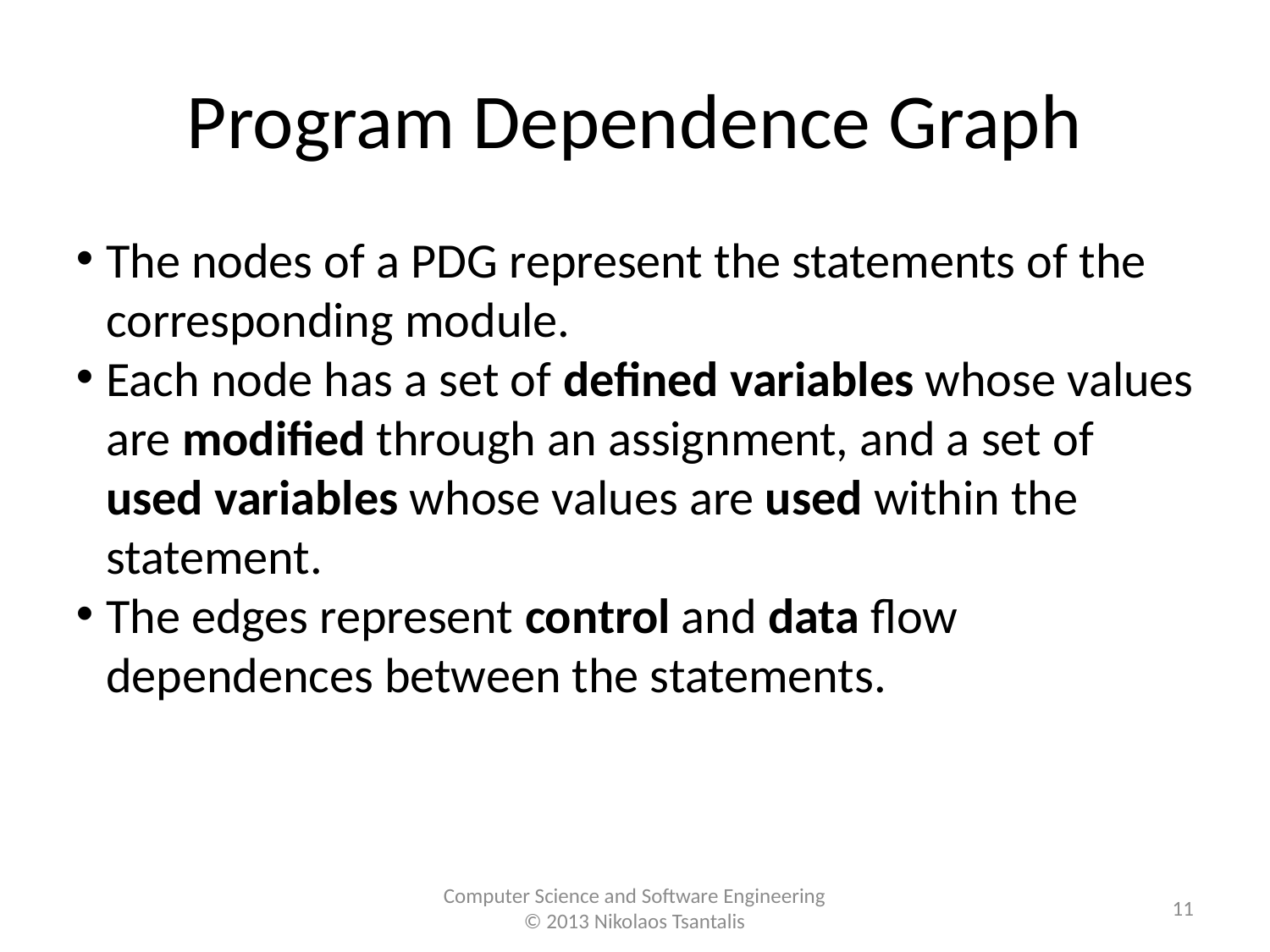

Program Dependence Graph
The nodes of a PDG represent the statements of the corresponding module.
Each node has a set of defined variables whose values are modified through an assignment, and a set of used variables whose values are used within the statement.
The edges represent control and data flow dependences between the statements.
11